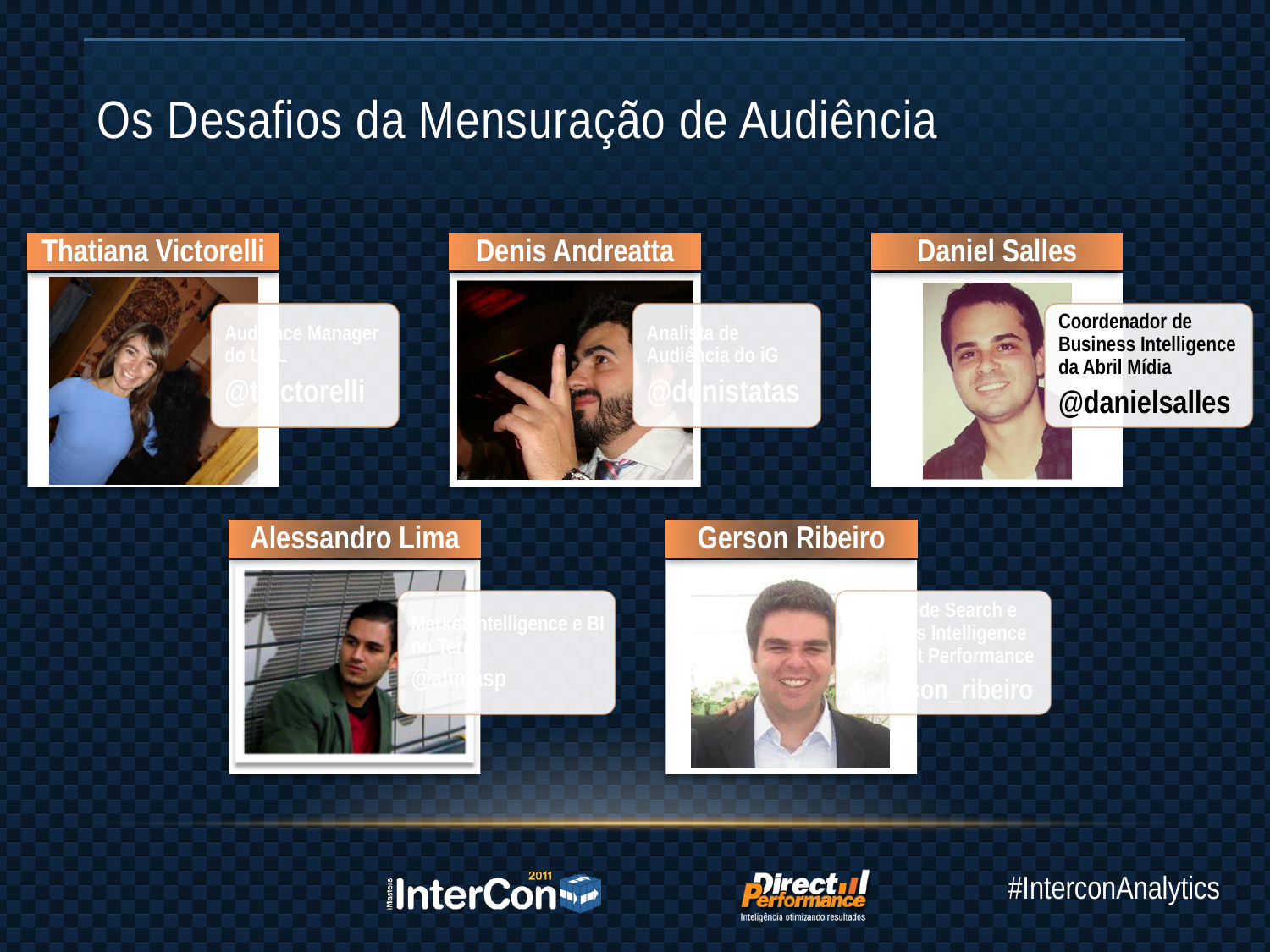

# Os Desafios da Mensuração de Audiência
Audience Manager do UOL
@tvictorelli
Thatiana Victorelli
Analista de Audiência do iG
@denistatas
Denis Andreatta
Coordenador de Business Intelligence da Abril Mídia
@danielsalles
Daniel Salles
Market Intelligence e BI no Terra
@alimasp
Alessandro Lima
Gerente de Search e Business Intelligence da Direct Performance
@gerson_ribeiro
Gerson Ribeiro
#InterconAnalytics